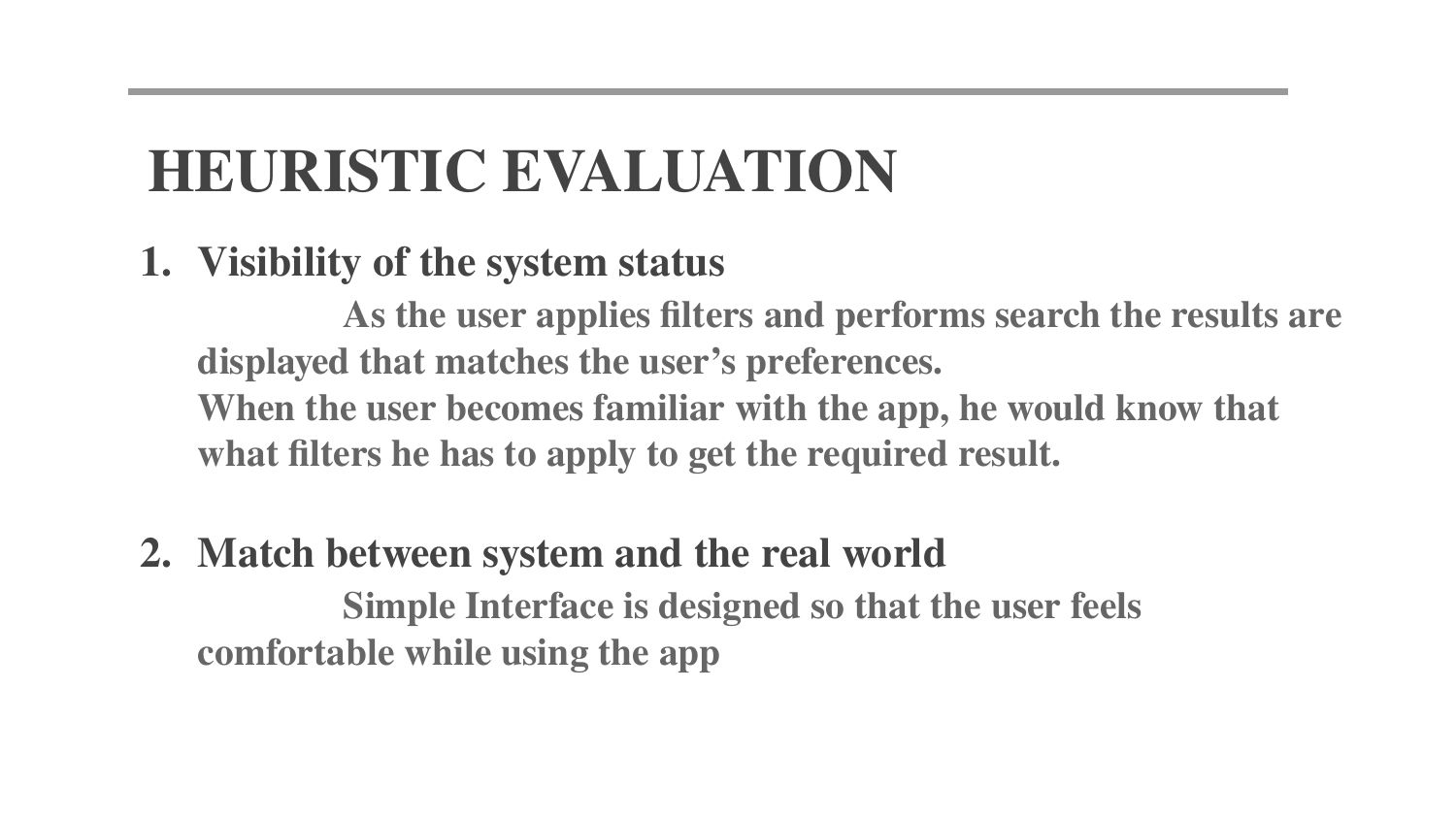

HEURISTIC EVALUATION
Visibility of the system status
	As the user applies filters and performs search the results are displayed that matches the user’s preferences.
When the user becomes familiar with the app, he would know that what filters he has to apply to get the required result.

Match between system and the real world
	Simple Interface is designed so that the user feels comfortable while using the app